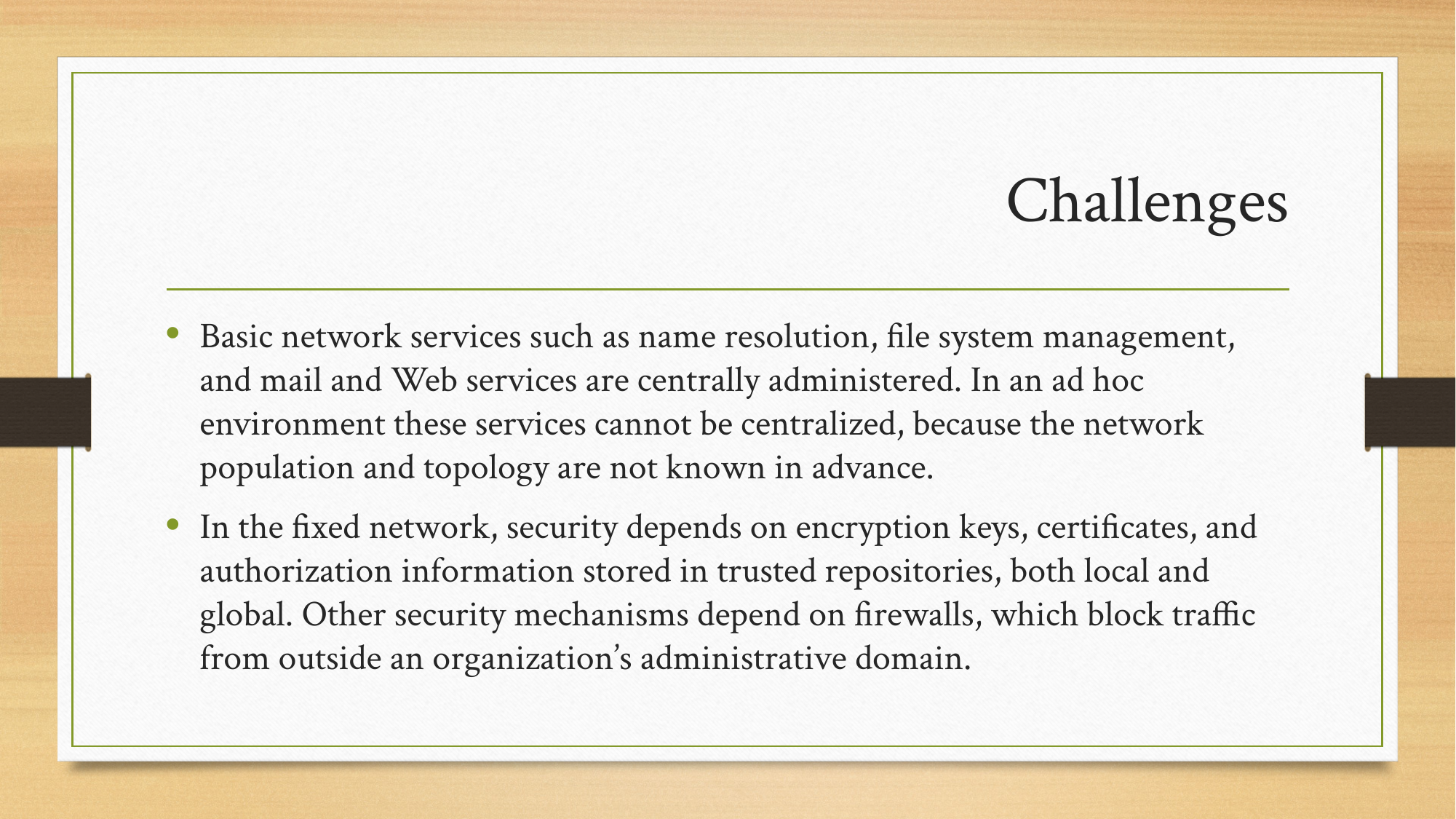

# Challenges
Basic network services such as name resolution, file system management, and mail and Web services are centrally administered. In an ad hoc environment these services cannot be centralized, because the network population and topology are not known in advance.
In the fixed network, security depends on encryption keys, certificates, and authorization information stored in trusted repositories, both local and global. Other security mechanisms depend on firewalls, which block traffic from outside an organization’s administrative domain.